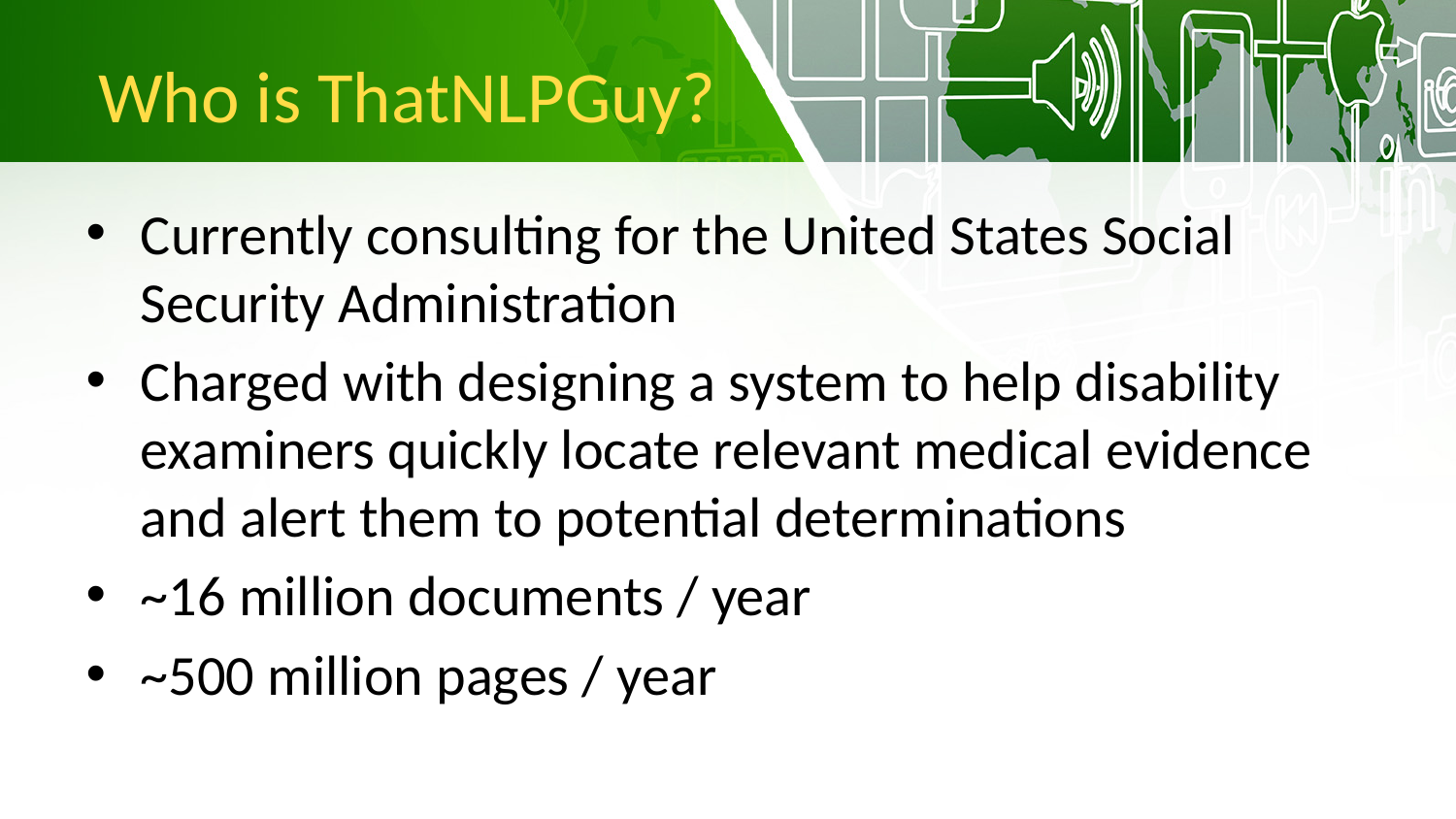

# Who is ThatNLPGuy?
Currently consulting for the United States Social Security Administration
Charged with designing a system to help disability examiners quickly locate relevant medical evidence and alert them to potential determinations
~16 million documents / year
~500 million pages / year